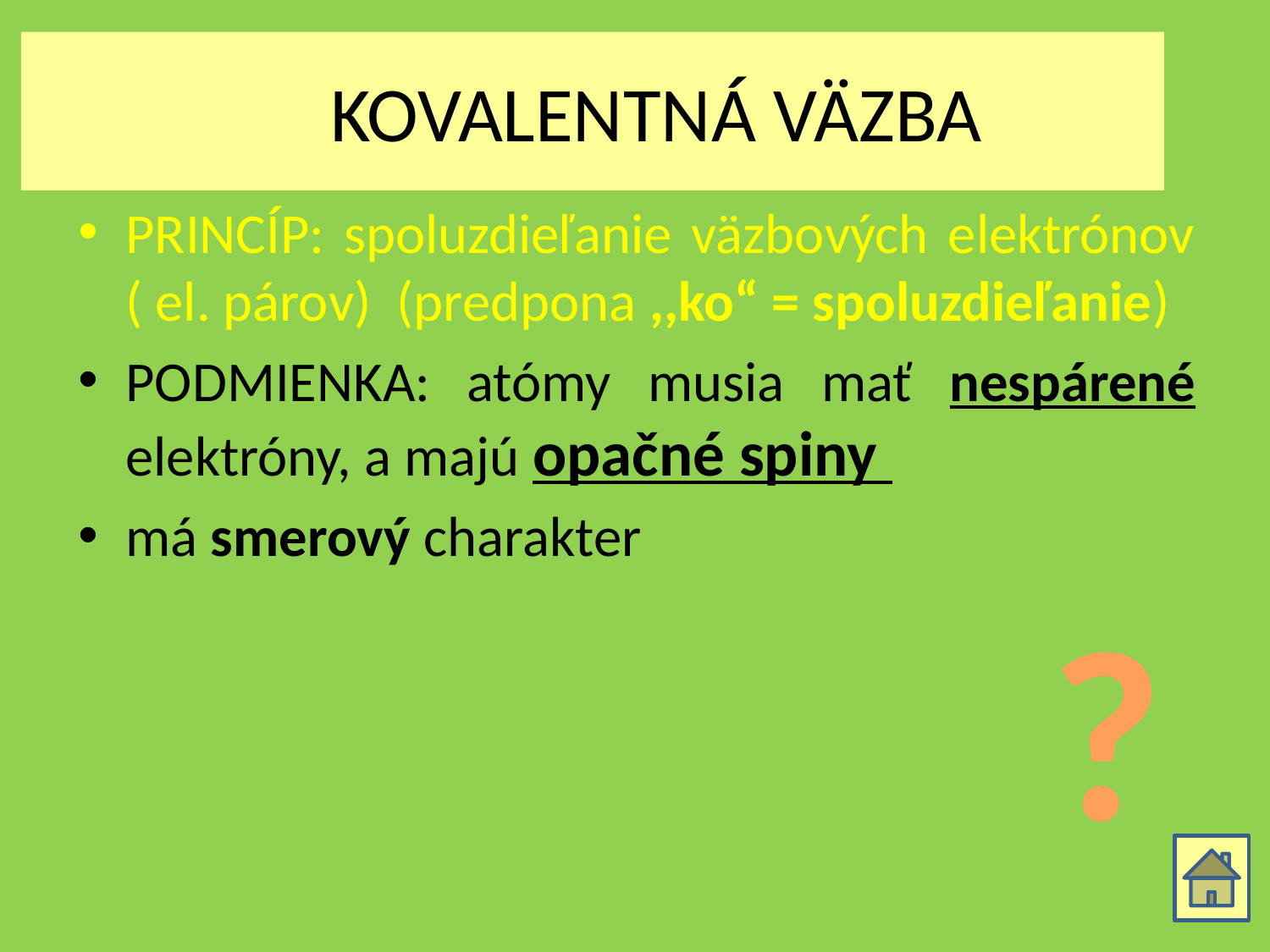

# KOVALENTNÁ VÄZBA
PRINCÍP: spoluzdieľanie väzbových elektrónov ( el. párov)  (predpona ,,ko“ = spoluzdieľanie)
PODMIENKA: atómy musia mať nespárené elektróny, a majú opačné spiny
má smerový charakter

?